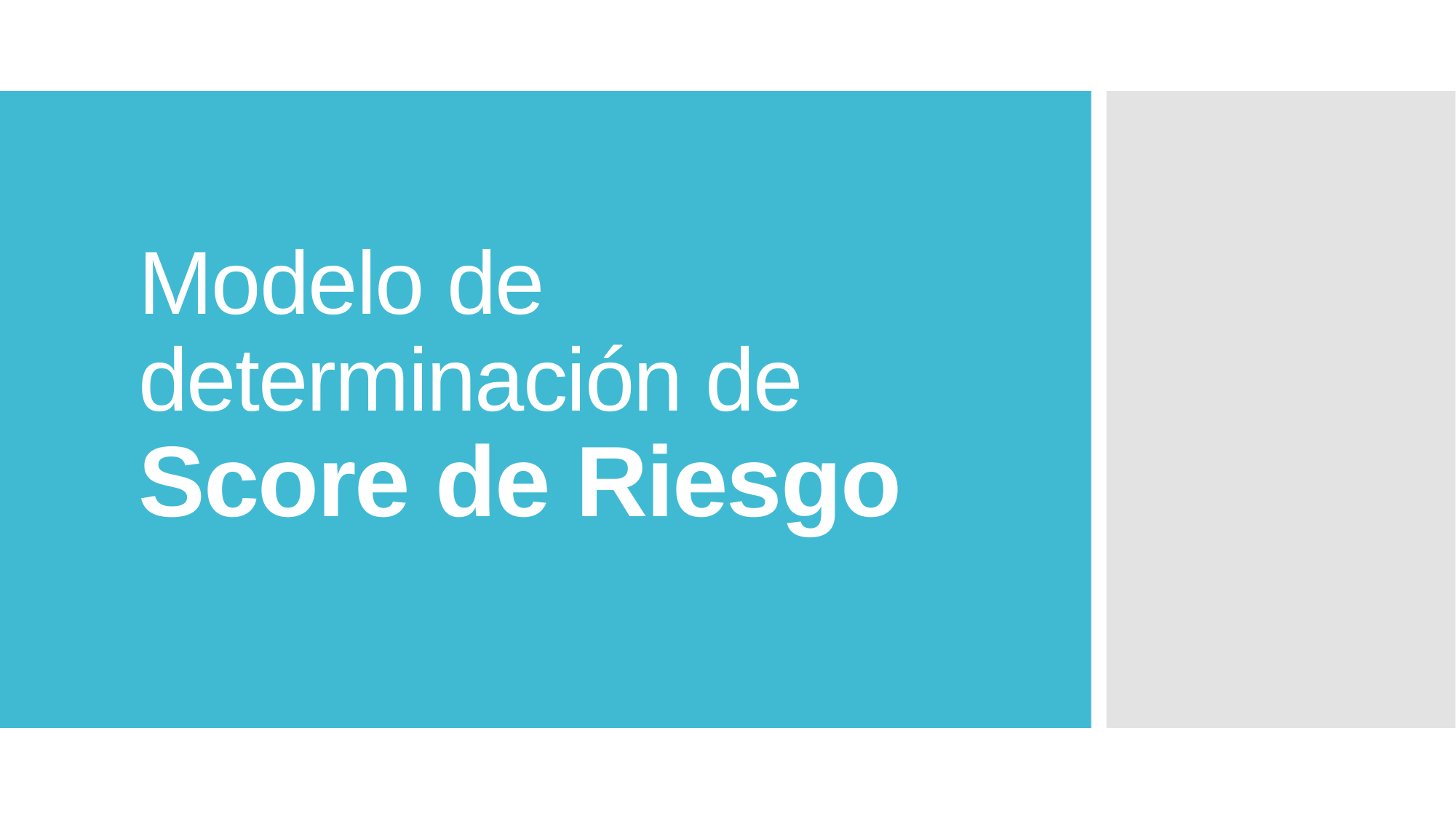

# Modelo de determinación de Score de Riesgo